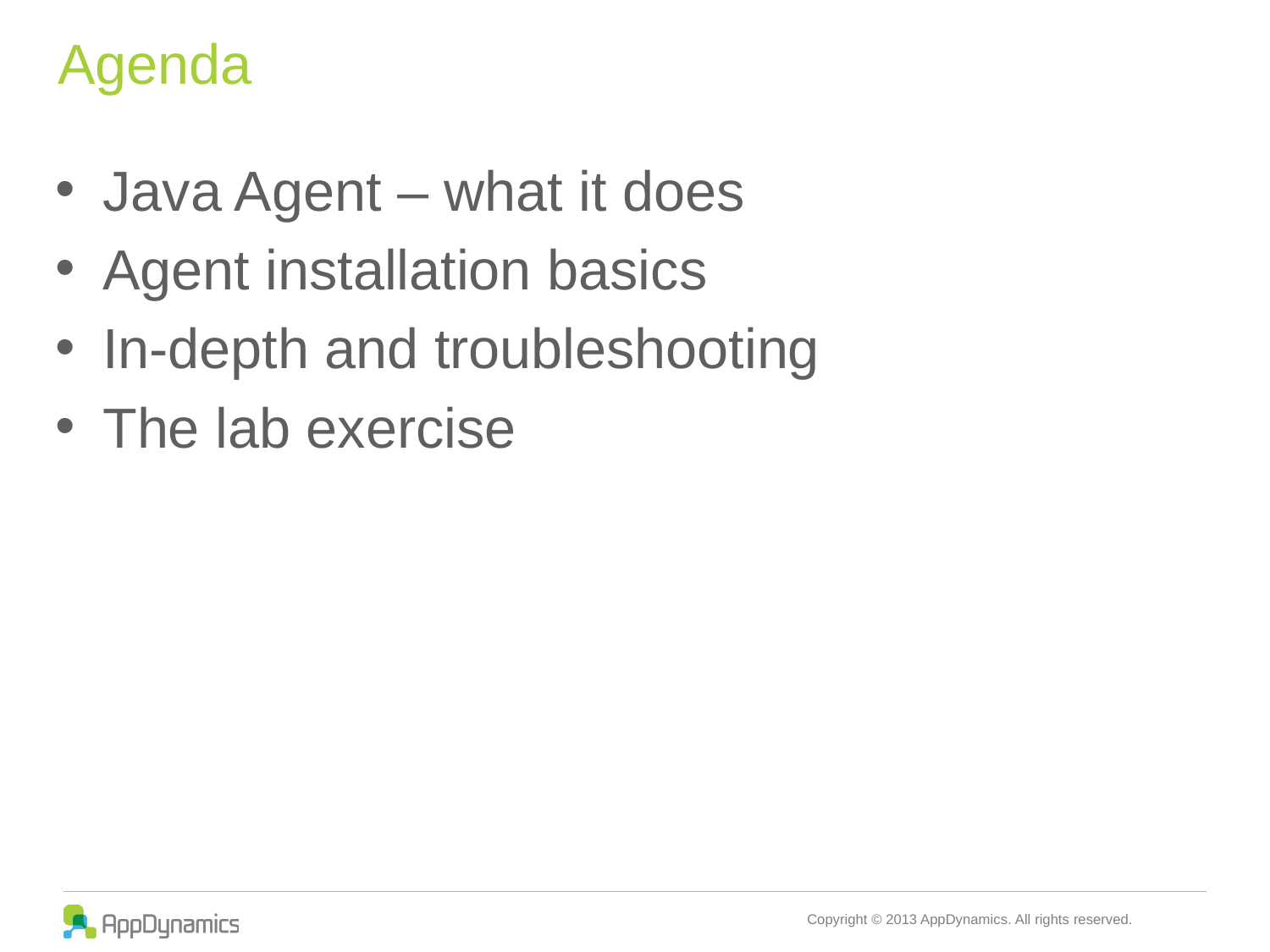

# Agenda
Java Agent – what it does
Agent installation basics
In-depth and troubleshooting
The lab exercise